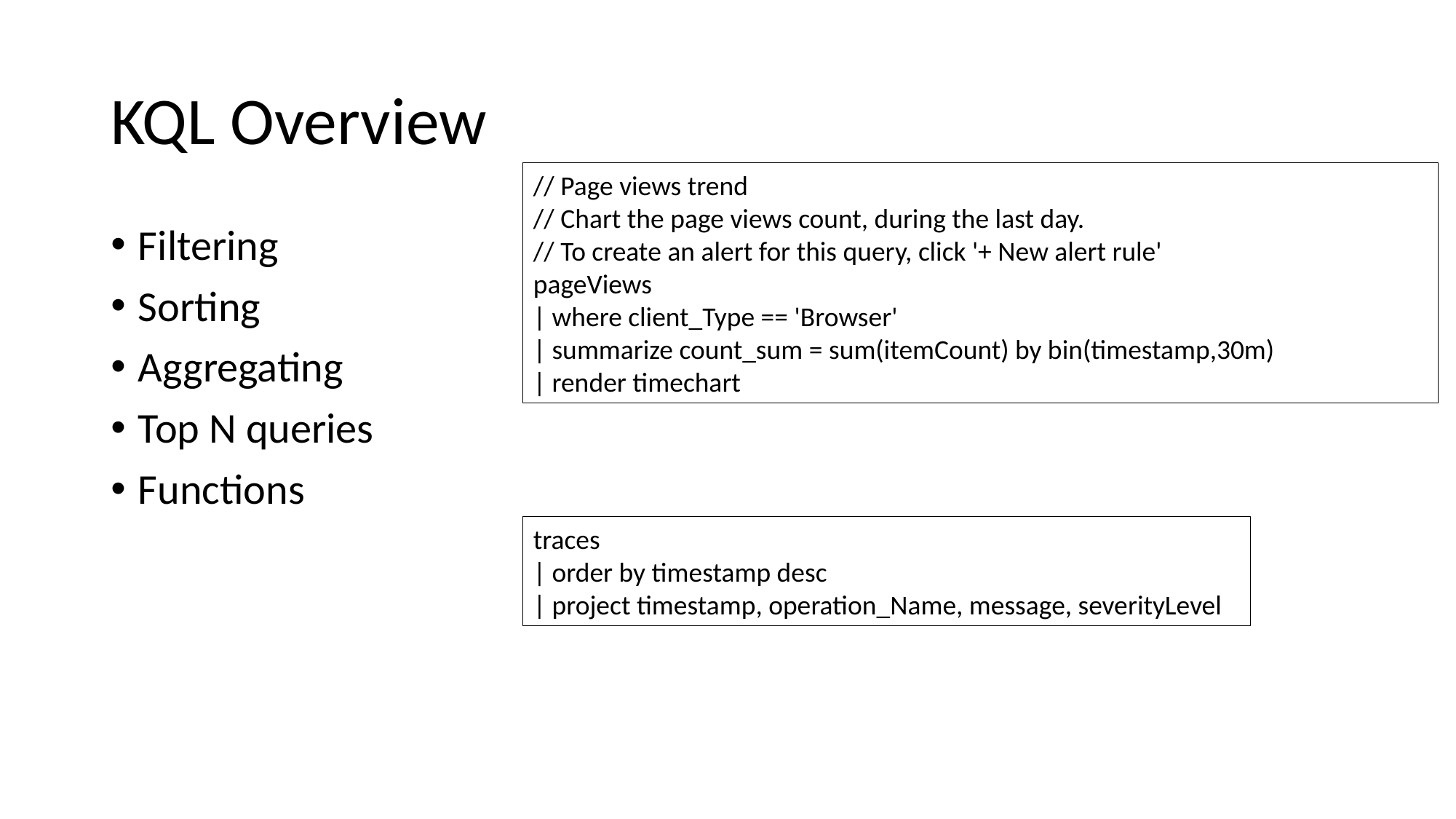

# KQL Overview
// Page views trend
// Chart the page views count, during the last day.
// To create an alert for this query, click '+ New alert rule'
pageViews
| where client_Type == 'Browser'
| summarize count_sum = sum(itemCount) by bin(timestamp,30m)
| render timechart
Filtering
Sorting
Aggregating
Top N queries
Functions
traces
| order by timestamp desc
| project timestamp, operation_Name, message, severityLevel